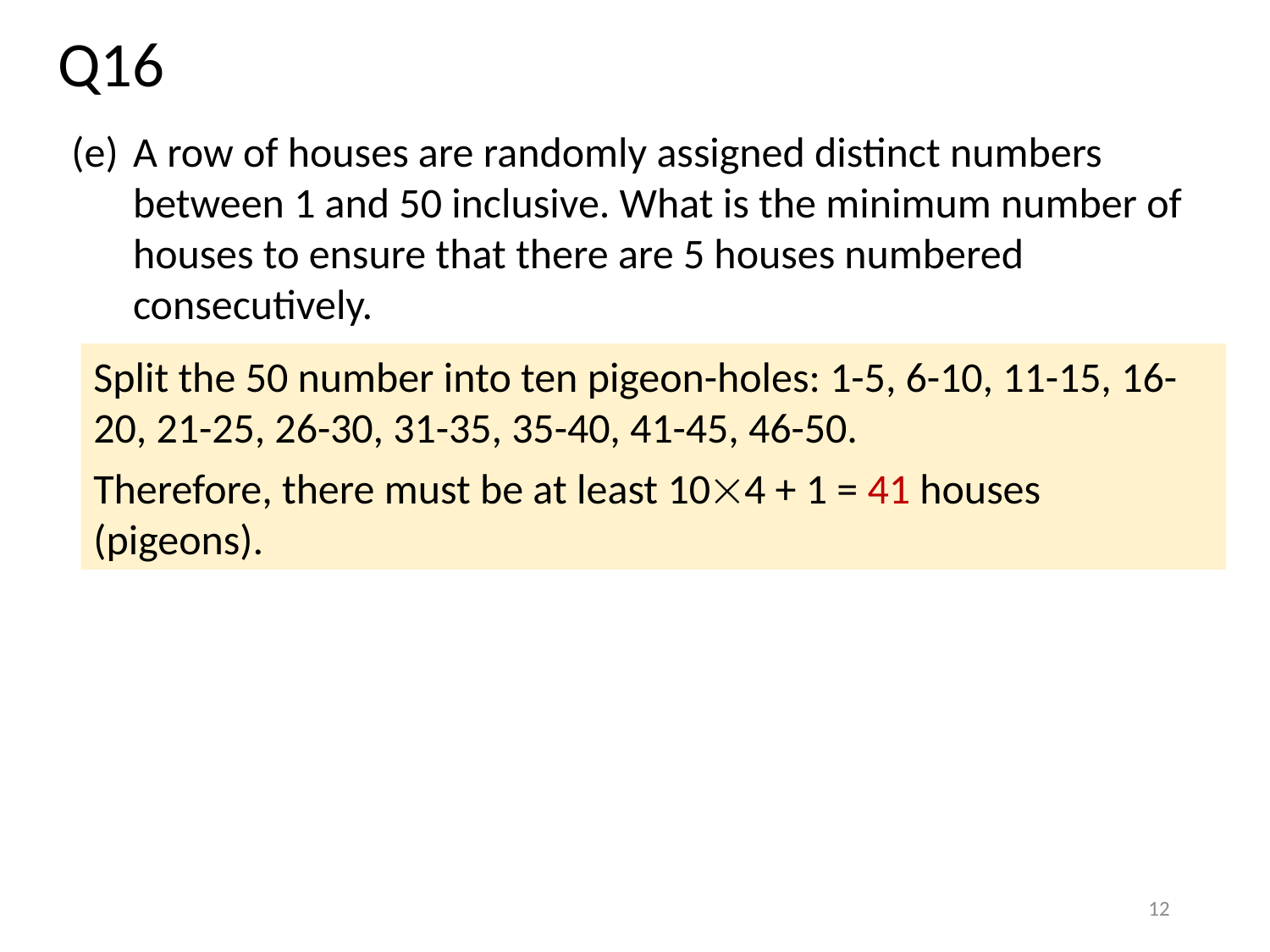

Q16
(e) 	A row of houses are randomly assigned distinct numbers between 1 and 50 inclusive. What is the minimum number of houses to ensure that there are 5 houses numbered consecutively.
Split the 50 number into ten pigeon-holes: 1-5, 6-10, 11-15, 16-20, 21-25, 26-30, 31-35, 35-40, 41-45, 46-50.
Therefore, there must be at least 10×4 + 1 = 41 houses (pigeons).
12